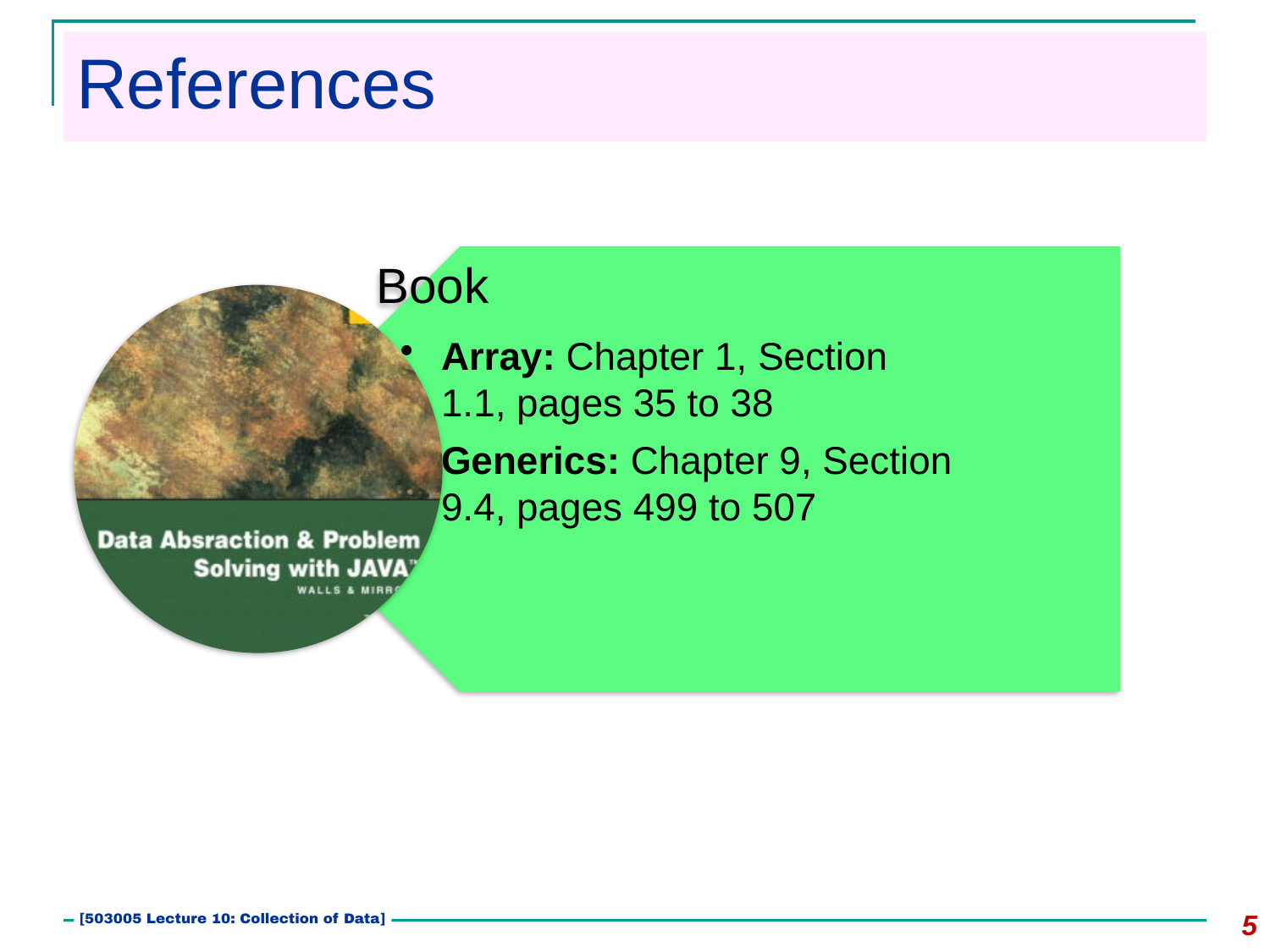

# References
Book
Array: Chapter 1, Section 1.1, pages 35 to 38
Generics: Chapter 9, Section 9.4, pages 499 to 507

5
[503005 Lecture 10: Collection of Data]